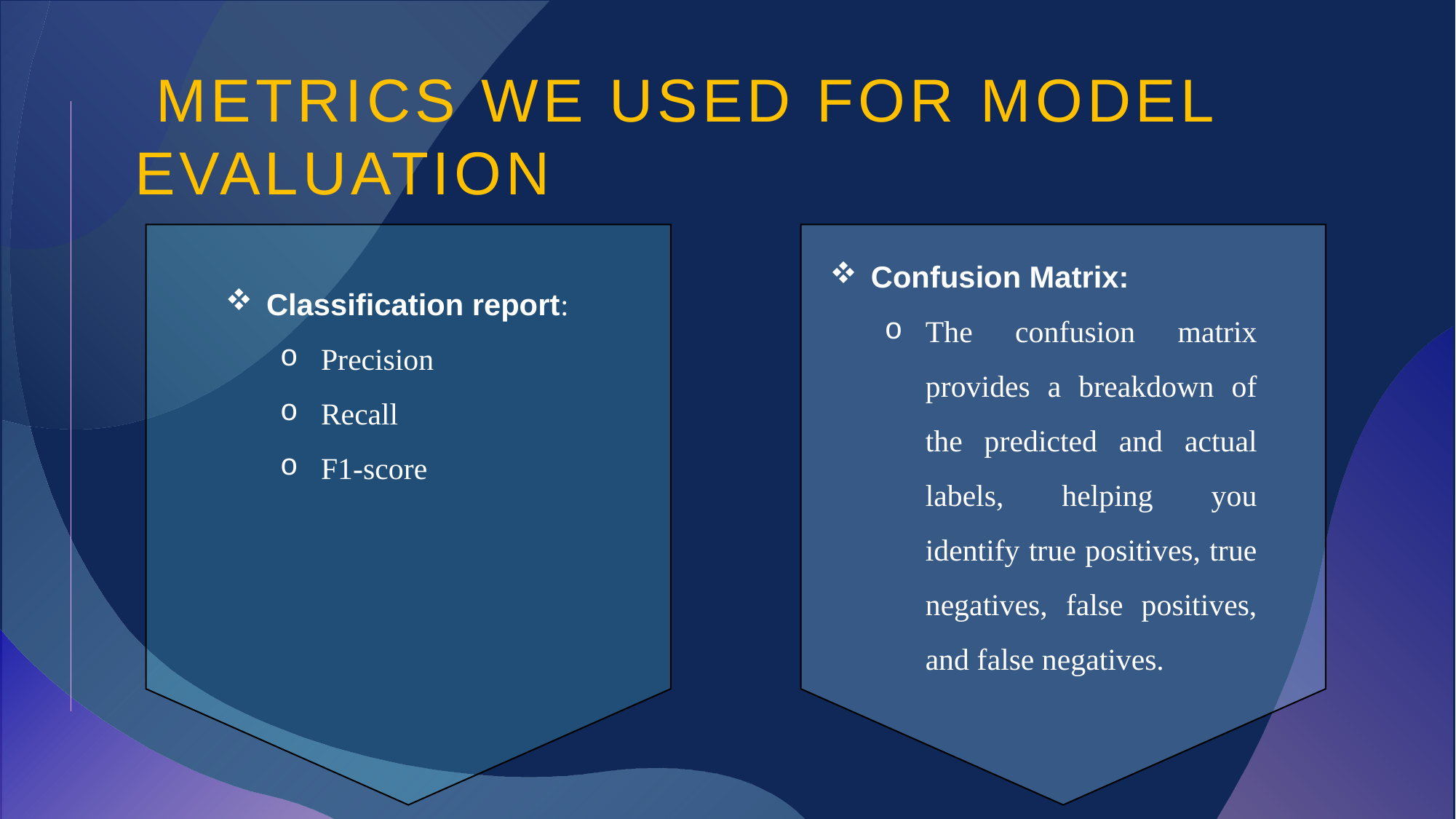

METRICS WE USED FOR MODEL EVALUATION

Confusion Matrix:
The confusion matrix provides a breakdown of the predicted and actual labels, helping you identify true positives, true negatives, false positives, and false negatives.

Classification report:
Precision
Recall
F1-score